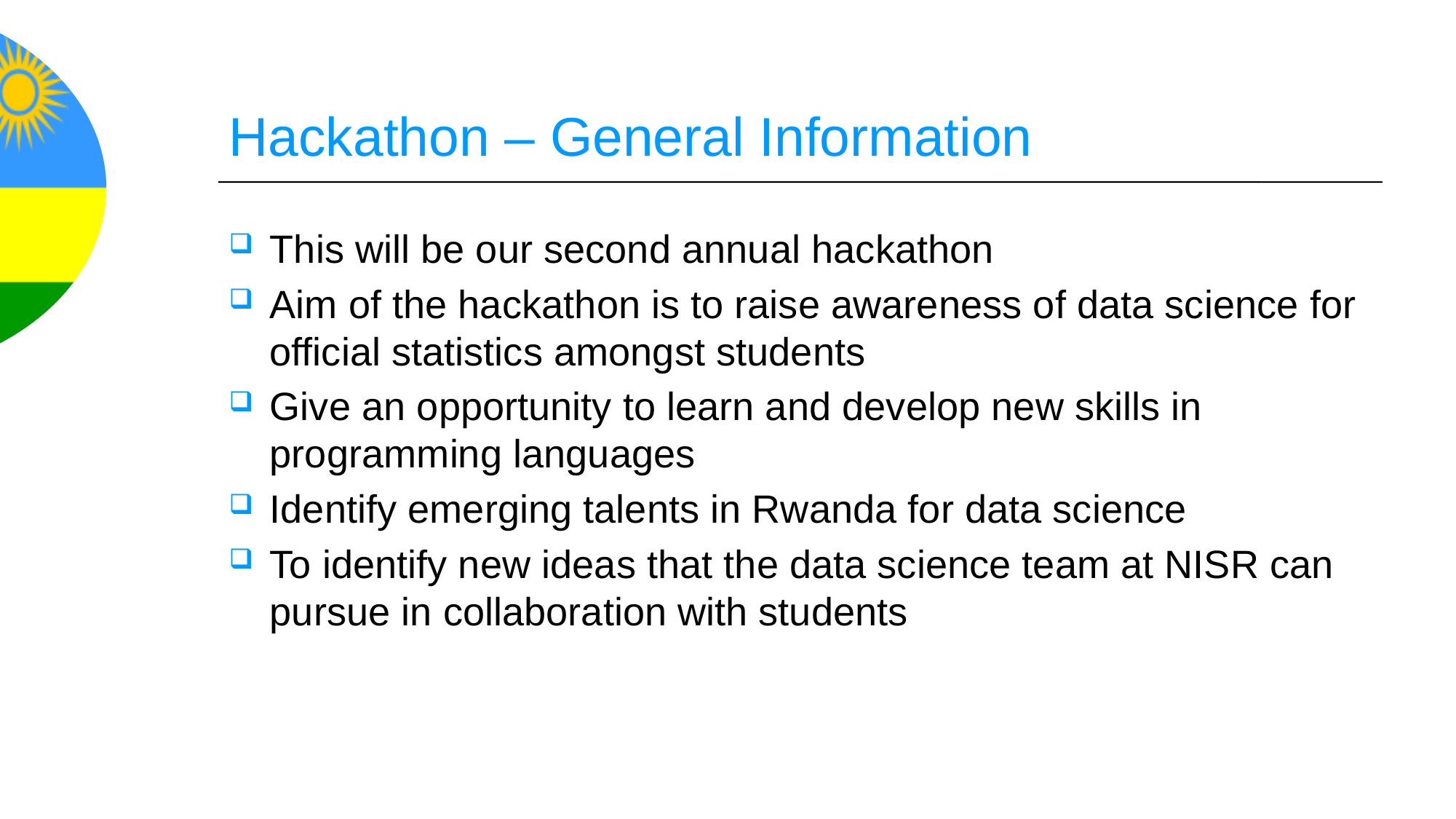

# Hackathon – General Information
This will be our second annual hackathon
Aim of the hackathon is to raise awareness of data science for official statistics amongst students
Give an opportunity to learn and develop new skills in programming languages
Identify emerging talents in Rwanda for data science
To identify new ideas that the data science team at NISR can pursue in collaboration with students